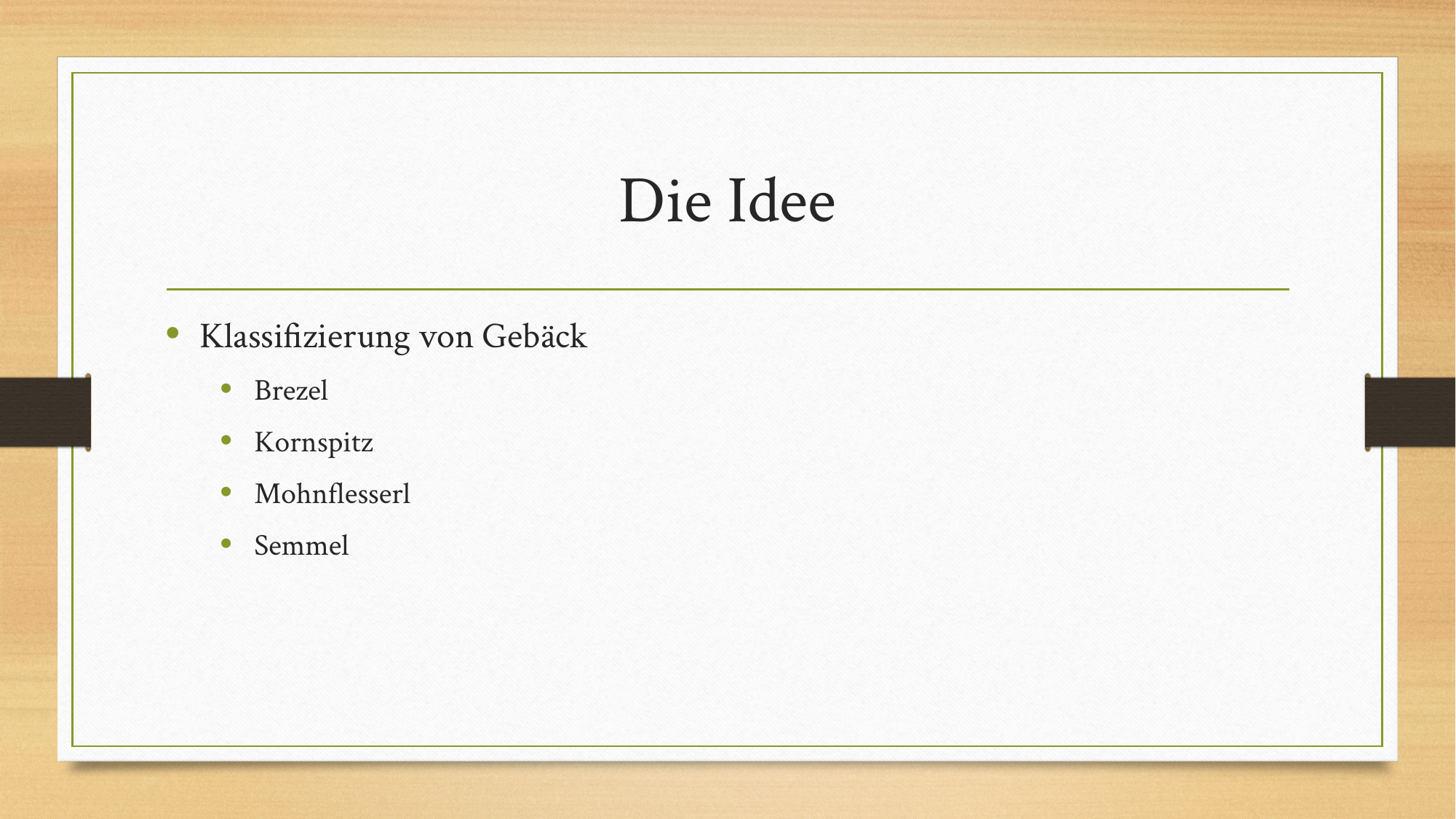

# Die Idee
Klassifizierung von Gebäck
Brezel
Kornspitz
Mohnflesserl
Semmel